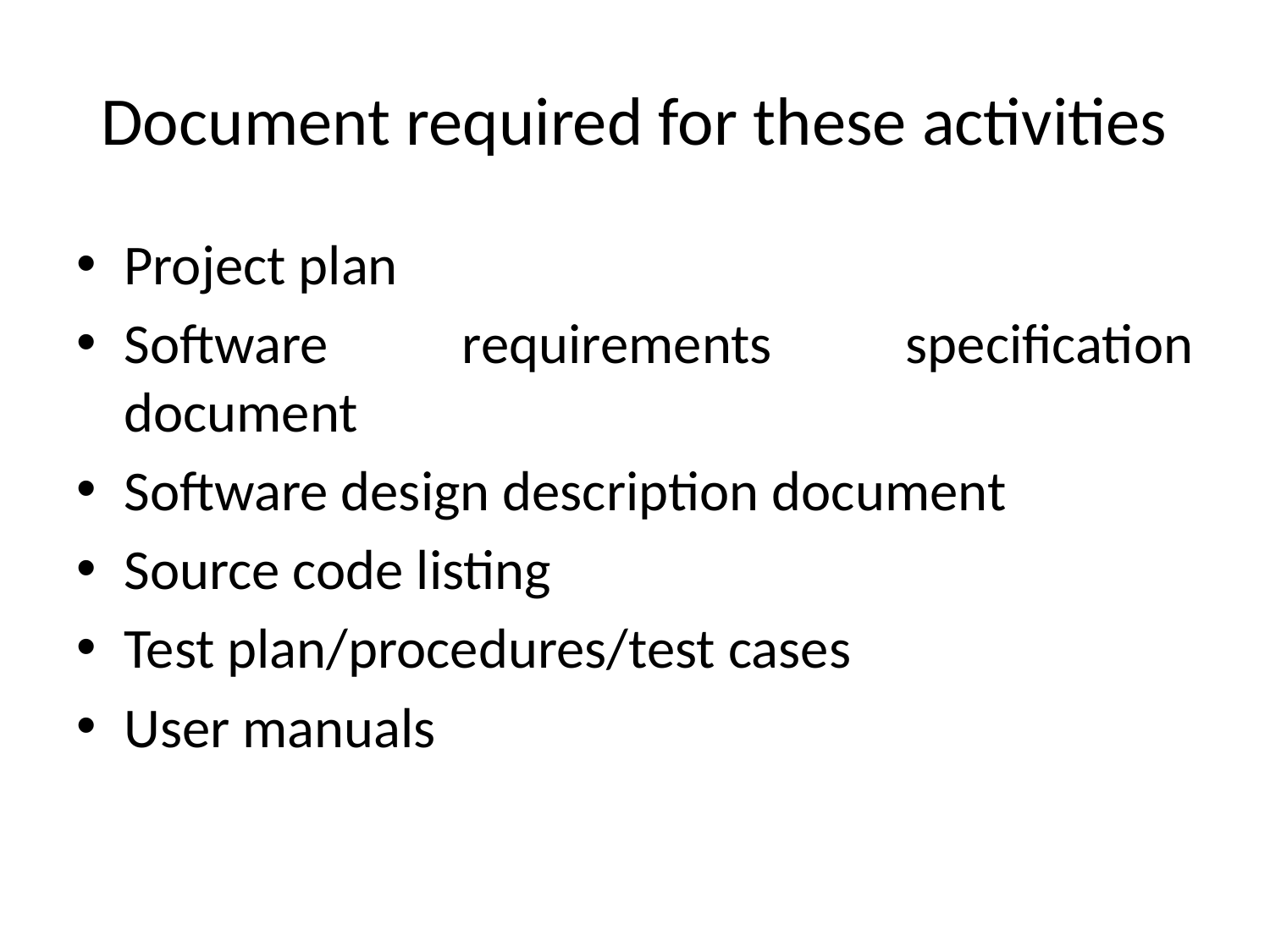

# Document required for these activities
Project plan
Software requirements specification document
Software design description document
Source code listing
Test plan/procedures/test cases
User manuals